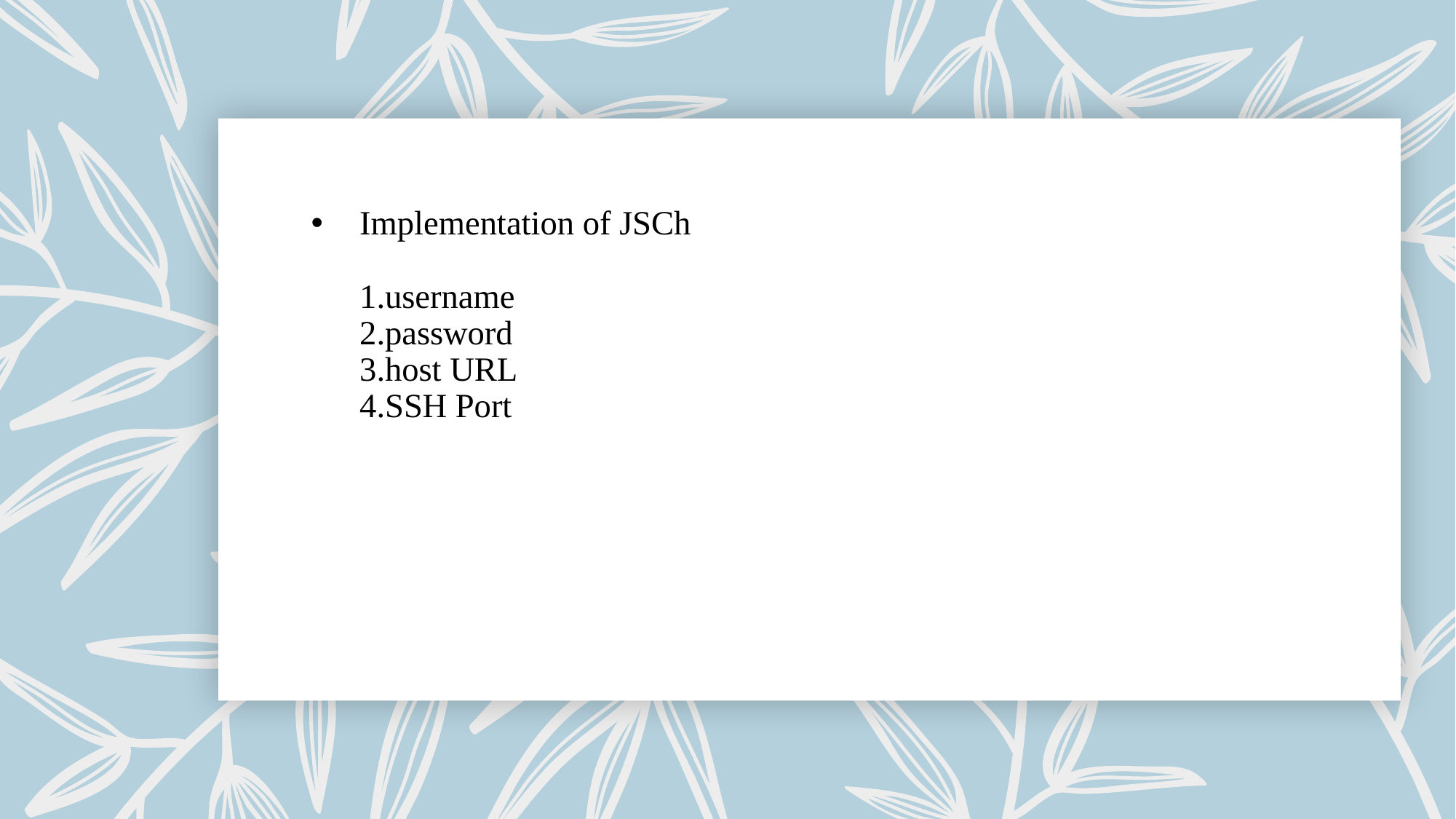

# Implementation of JSCh 1.username 2.password 3.host URL 4.SSH Port